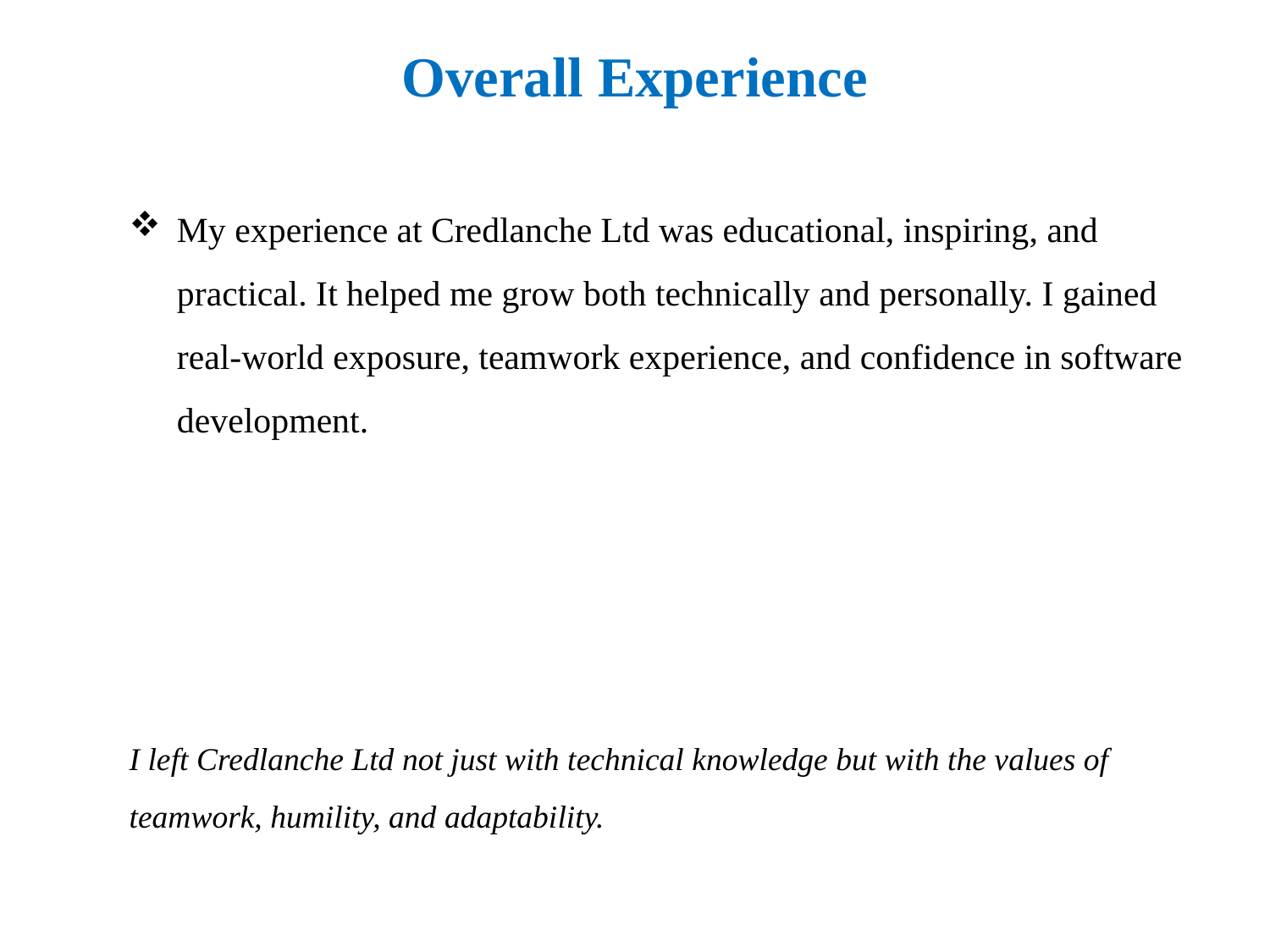

Overall Experience
My experience at Credlanche Ltd was educational, inspiring, and practical. It helped me grow both technically and personally. I gained real-world exposure, teamwork experience, and confidence in software development.
I left Credlanche Ltd not just with technical knowledge but with the values of teamwork, humility, and adaptability.